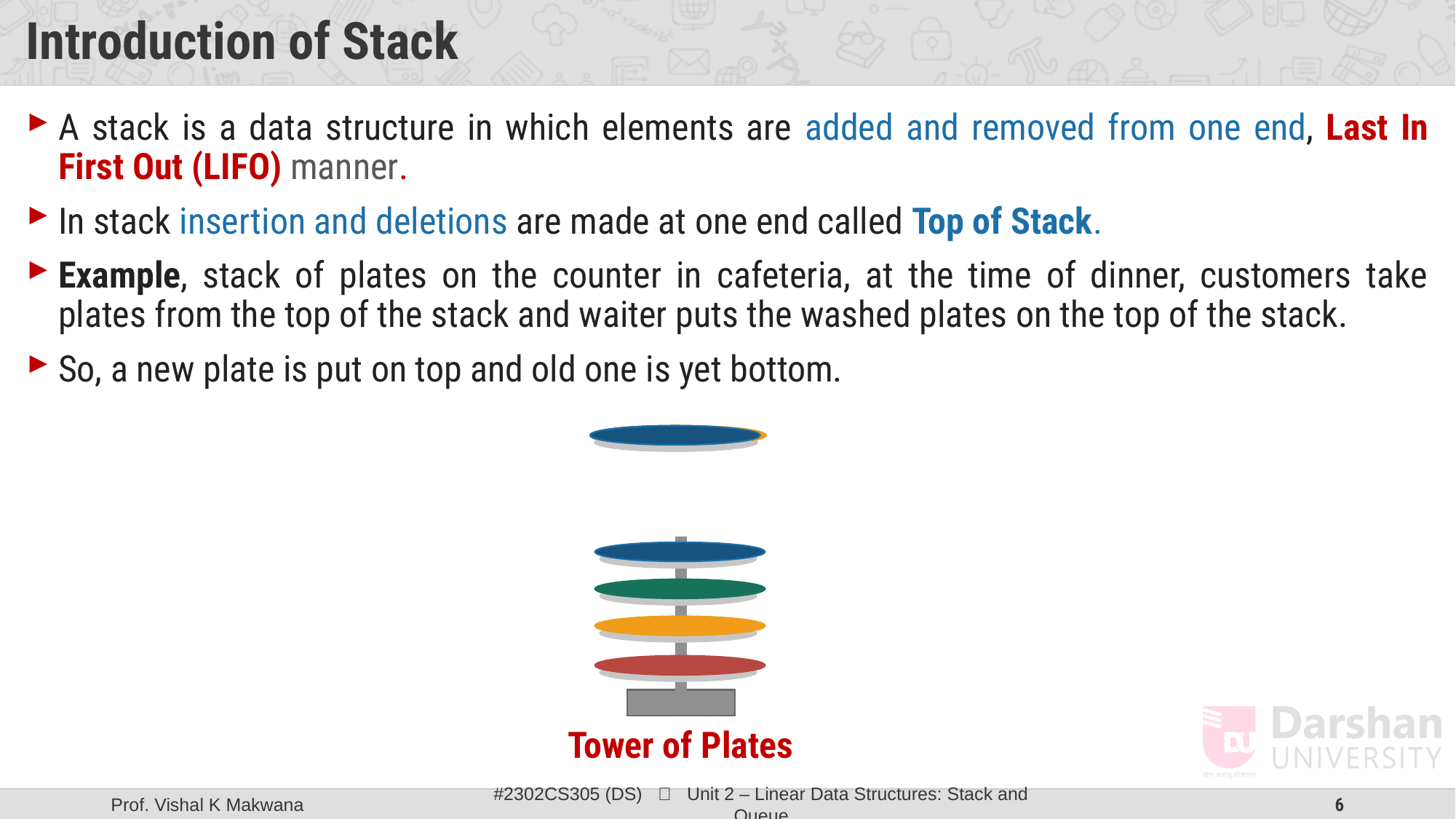

# Introduction of Stack
A stack is a data structure in which elements are added and removed from one end, Last In First Out (LIFO) manner.
In stack insertion and deletions are made at one end called Top of Stack.
Example, stack of plates on the counter in cafeteria, at the time of dinner, customers take plates from the top of the stack and waiter puts the washed plates on the top of the stack.
So, a new plate is put on top and old one is yet bottom.

Tower of Plates